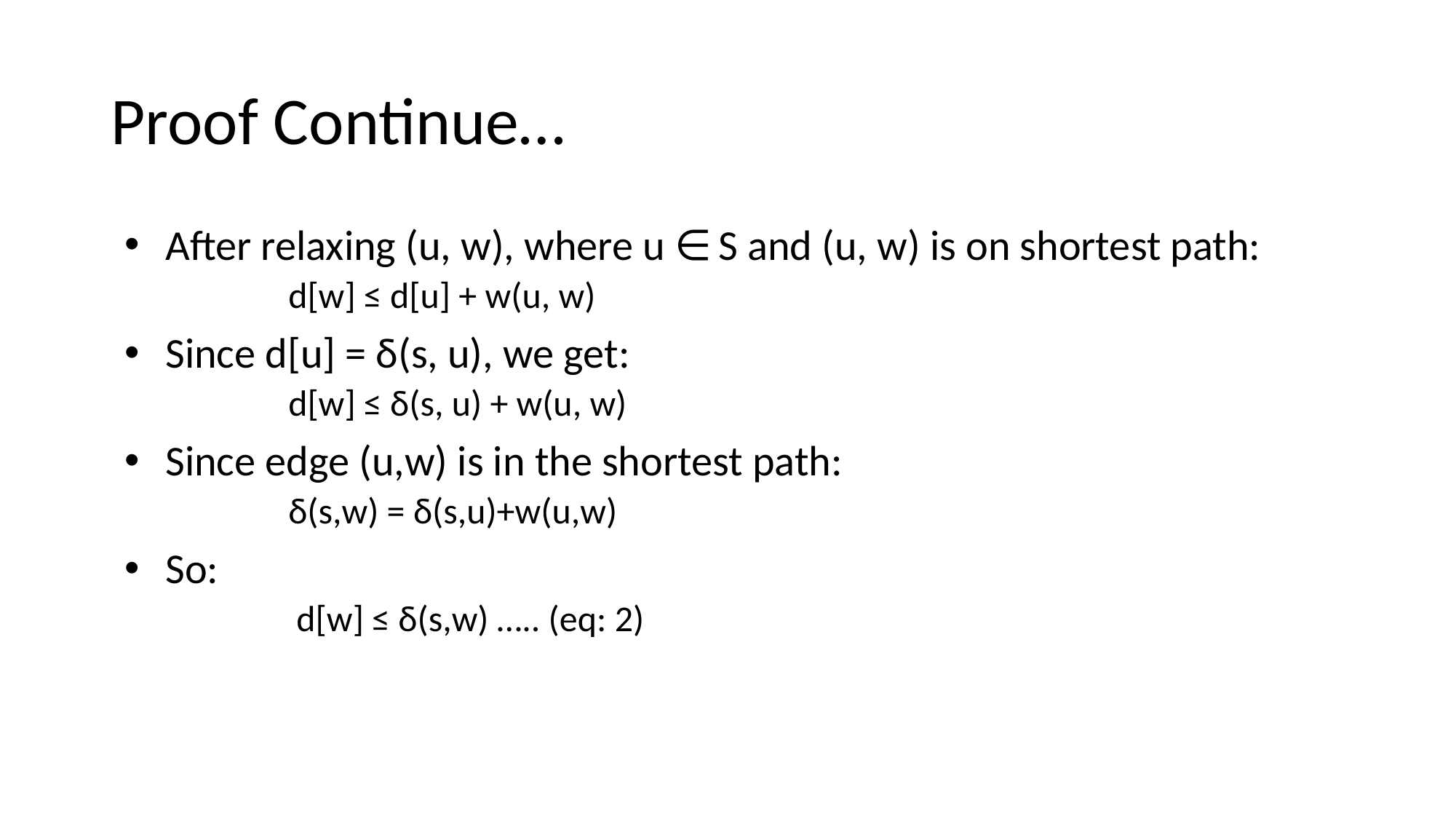

# Proof Continue…
After relaxing (u, w), where u ∈ S and (u, w) is on shortest path:
	d[w] ≤ d[u] + w(u, w)
Since d[u] = δ(s, u), we get:
	d[w] ≤ δ(s, u) + w(u, w)
Since edge (u,w) is in the shortest path:
	δ(s,w) = δ(s,u)+w(u,w)
So:
	 d[w] ≤ δ(s,w) ….. (eq: 2)